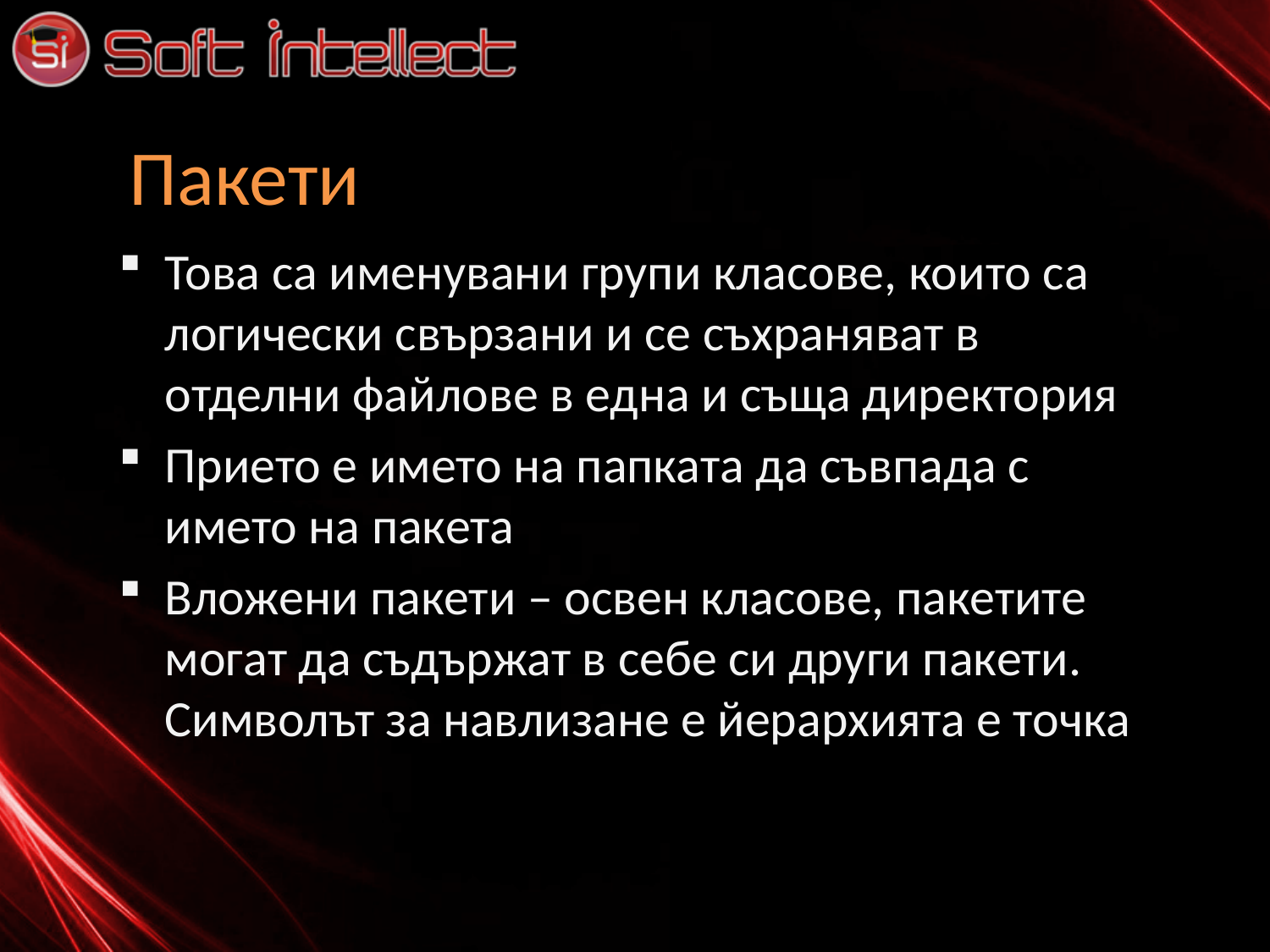

# Пакети
Това са именувани групи класове, които са логически свързани и се съхраняват в отделни файлове в една и съща директория
Прието е името на папката да съвпада с името на пакета
Вложени пакети – освен класове, пакетите могат да съдържат в себе си други пакети. Символът за навлизане е йерархията е точка